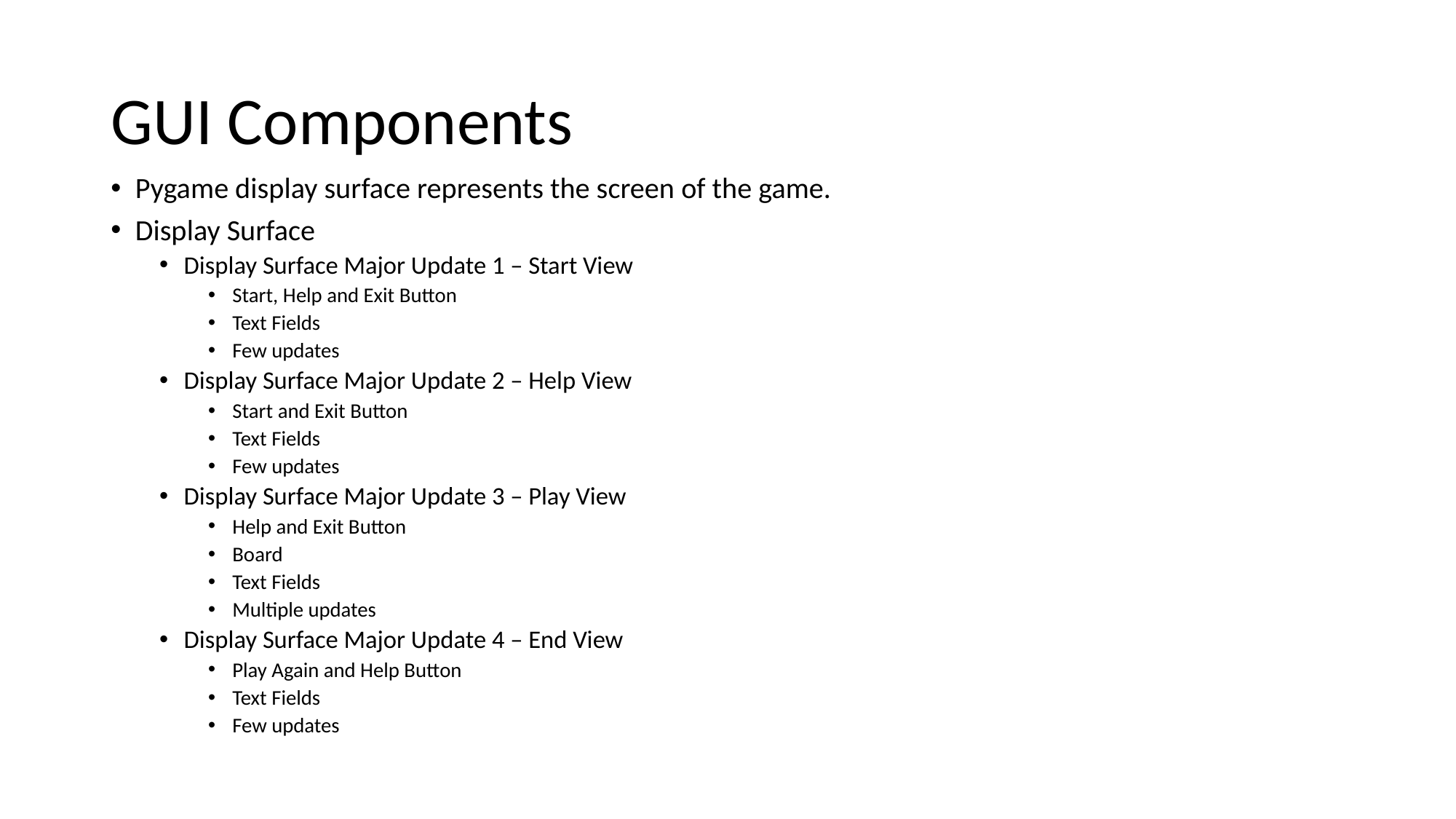

# GUI Components
Pygame display surface represents the screen of the game.
Display Surface
Display Surface Major Update 1 – Start View
Start, Help and Exit Button
Text Fields
Few updates
Display Surface Major Update 2 – Help View
Start and Exit Button
Text Fields
Few updates
Display Surface Major Update 3 – Play View
Help and Exit Button
Board
Text Fields
Multiple updates
Display Surface Major Update 4 – End View
Play Again and Help Button
Text Fields
Few updates